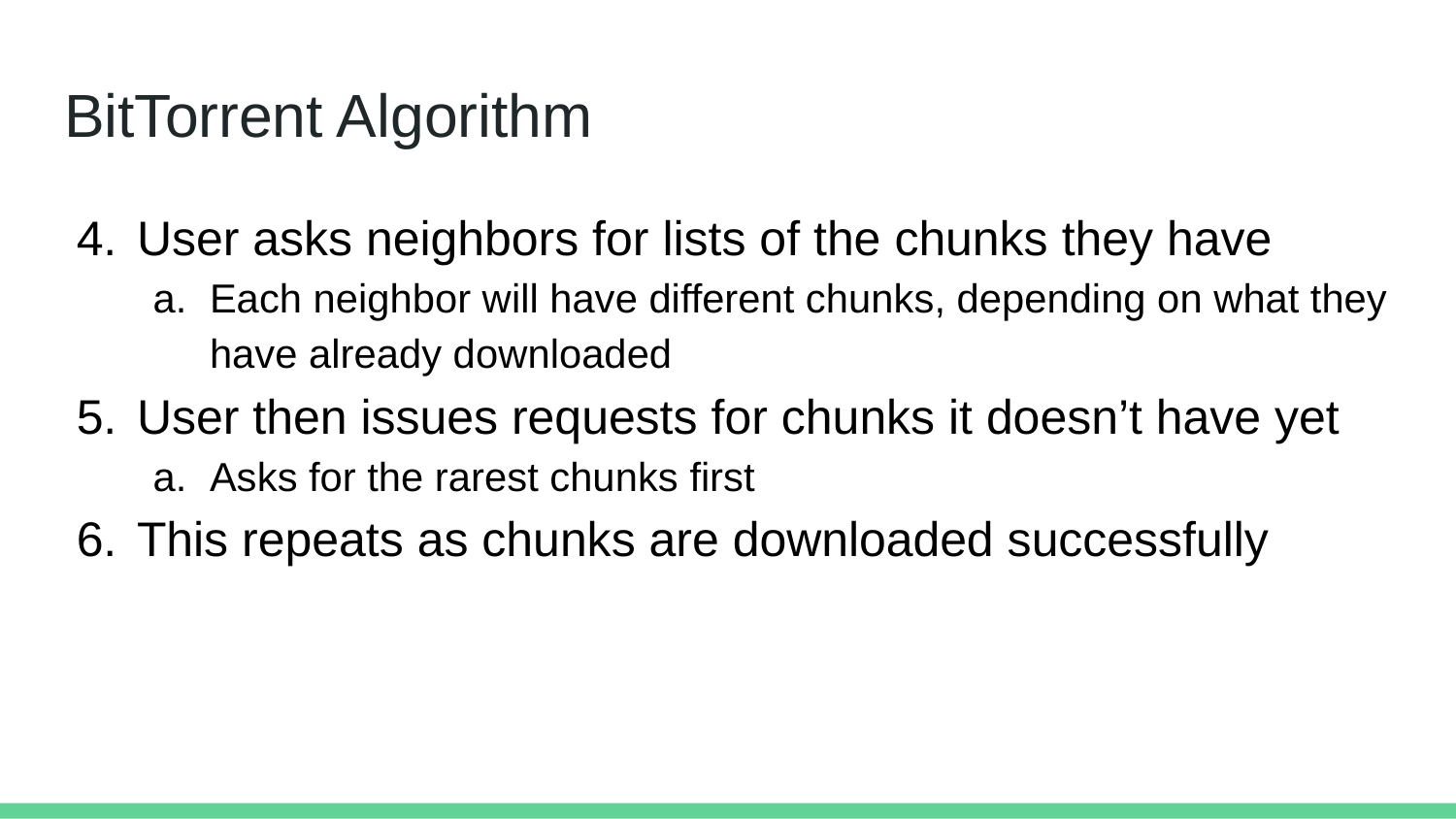

# BitTorrent Algorithm
User asks neighbors for lists of the chunks they have
Each neighbor will have different chunks, depending on what they have already downloaded
User then issues requests for chunks it doesn’t have yet
Asks for the rarest chunks first
This repeats as chunks are downloaded successfully